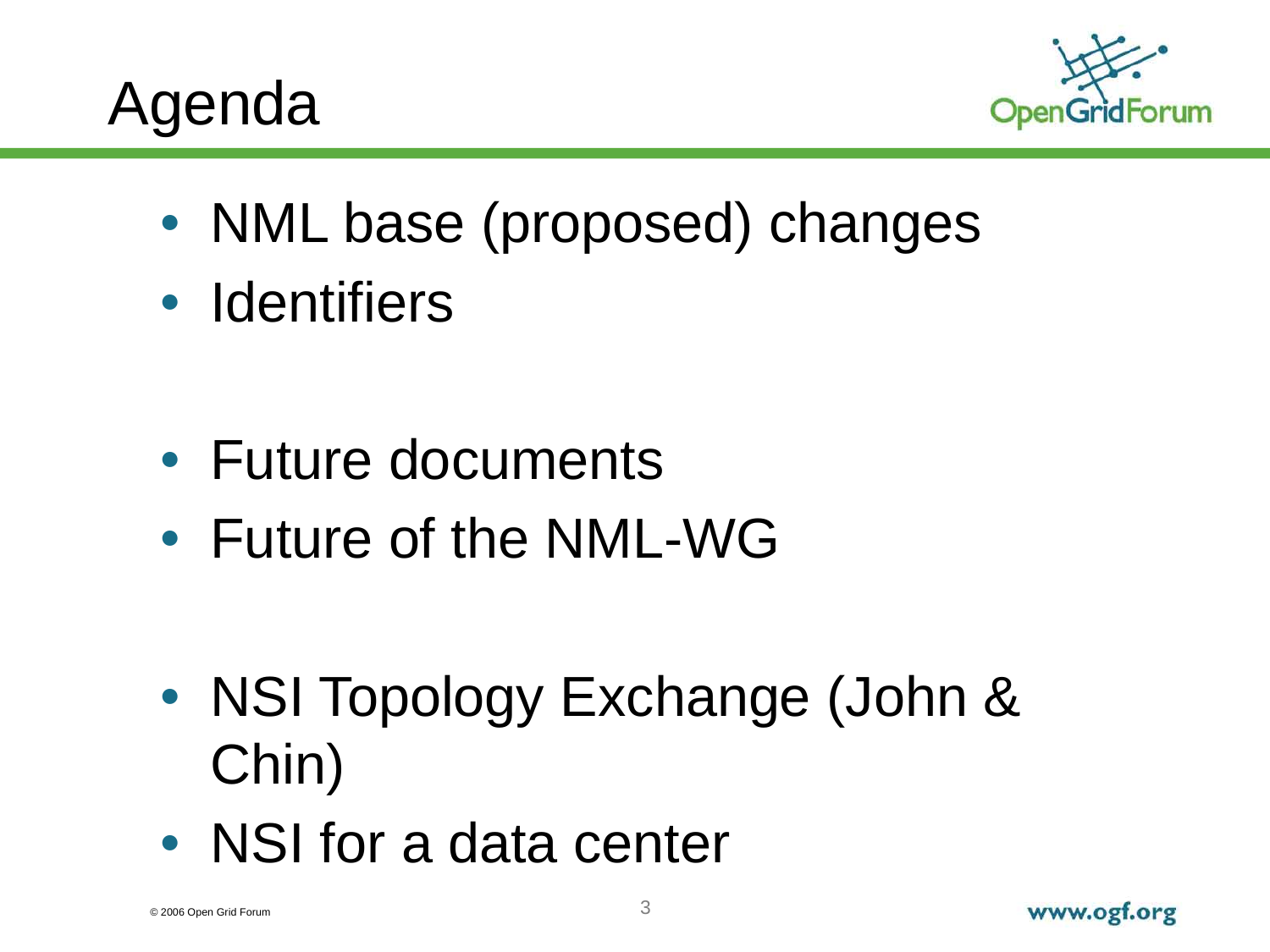

# Agenda
NML base (proposed) changes
Identifiers

Future documents
Future of the NML-WG

NSI Topology Exchange (John & Chin)
NSI for a data center
3